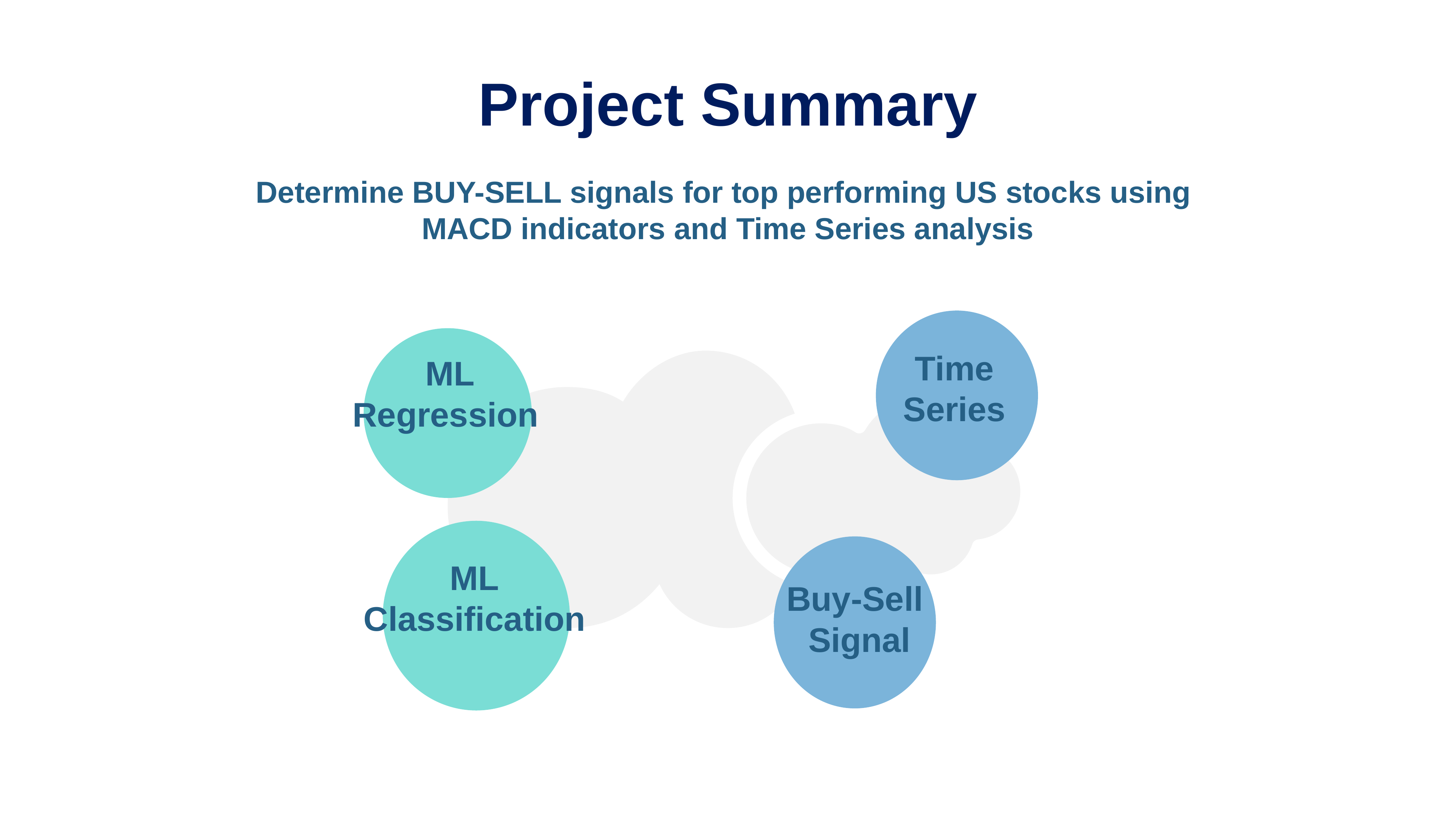

Project Summary
Determine BUY-SELL signals for top performing US stocks using
MACD indicators and Time Series analysis

Time
 Series
ML
Regression

ML
Classification
Buy-Sell
Signal